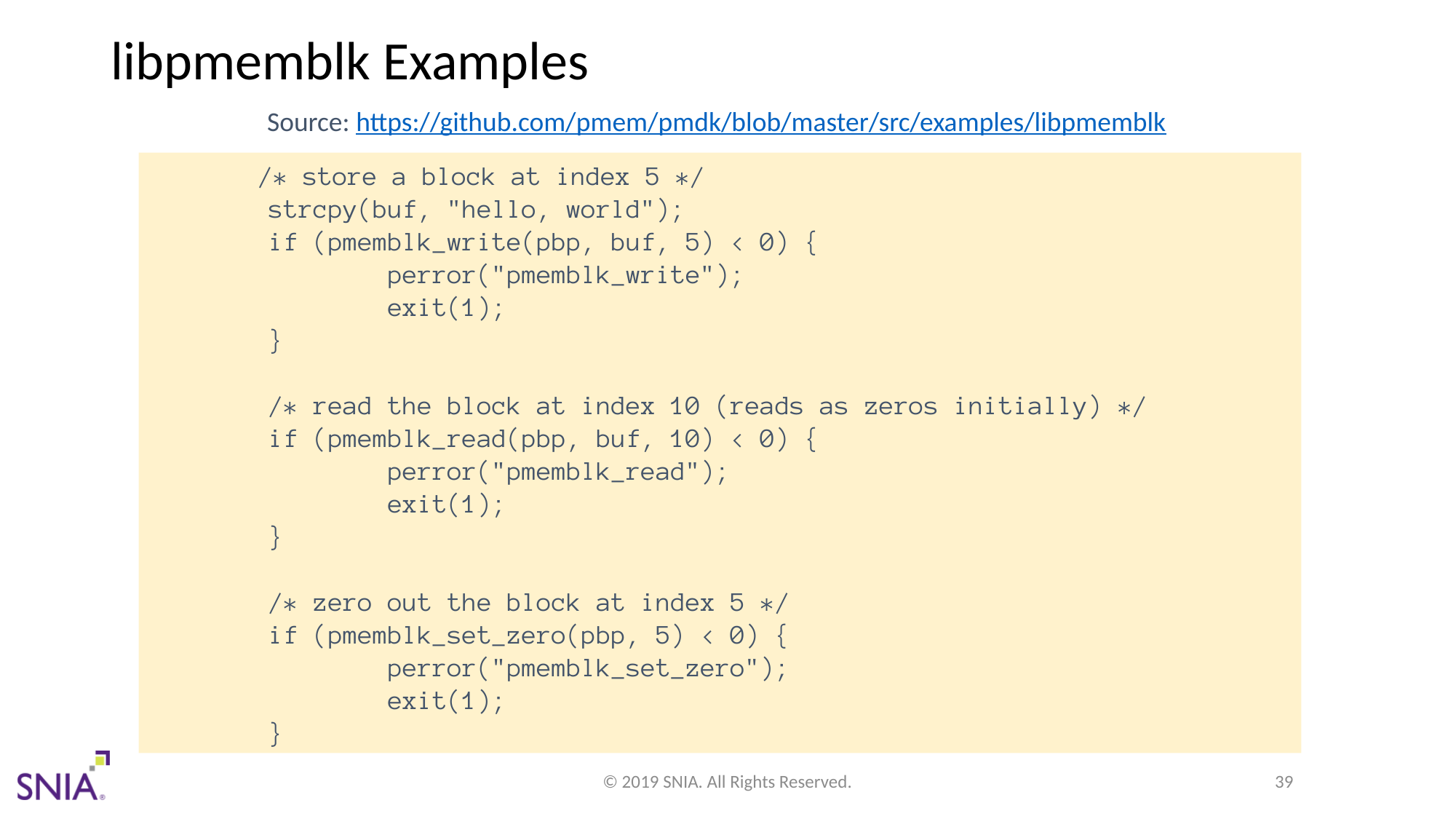

# libpmemblk Examples
Source: https://github.com/pmem/pmdk/blob/master/src/examples/libpmemblk
	/* store a block at index 5 */
        strcpy(buf, "hello, world");
        if (pmemblk_write(pbp, buf, 5) < 0) {
                perror("pmemblk_write");
                exit(1);
        }

        /* read the block at index 10 (reads as zeros initially) */
        if (pmemblk_read(pbp, buf, 10) < 0) {
                perror("pmemblk_read");
                exit(1);
        }

        /* zero out the block at index 5 */
        if (pmemblk_set_zero(pbp, 5) < 0) {
                perror("pmemblk_set_zero");
                exit(1);
        }
© 2019 SNIA. All Rights Reserved.
39